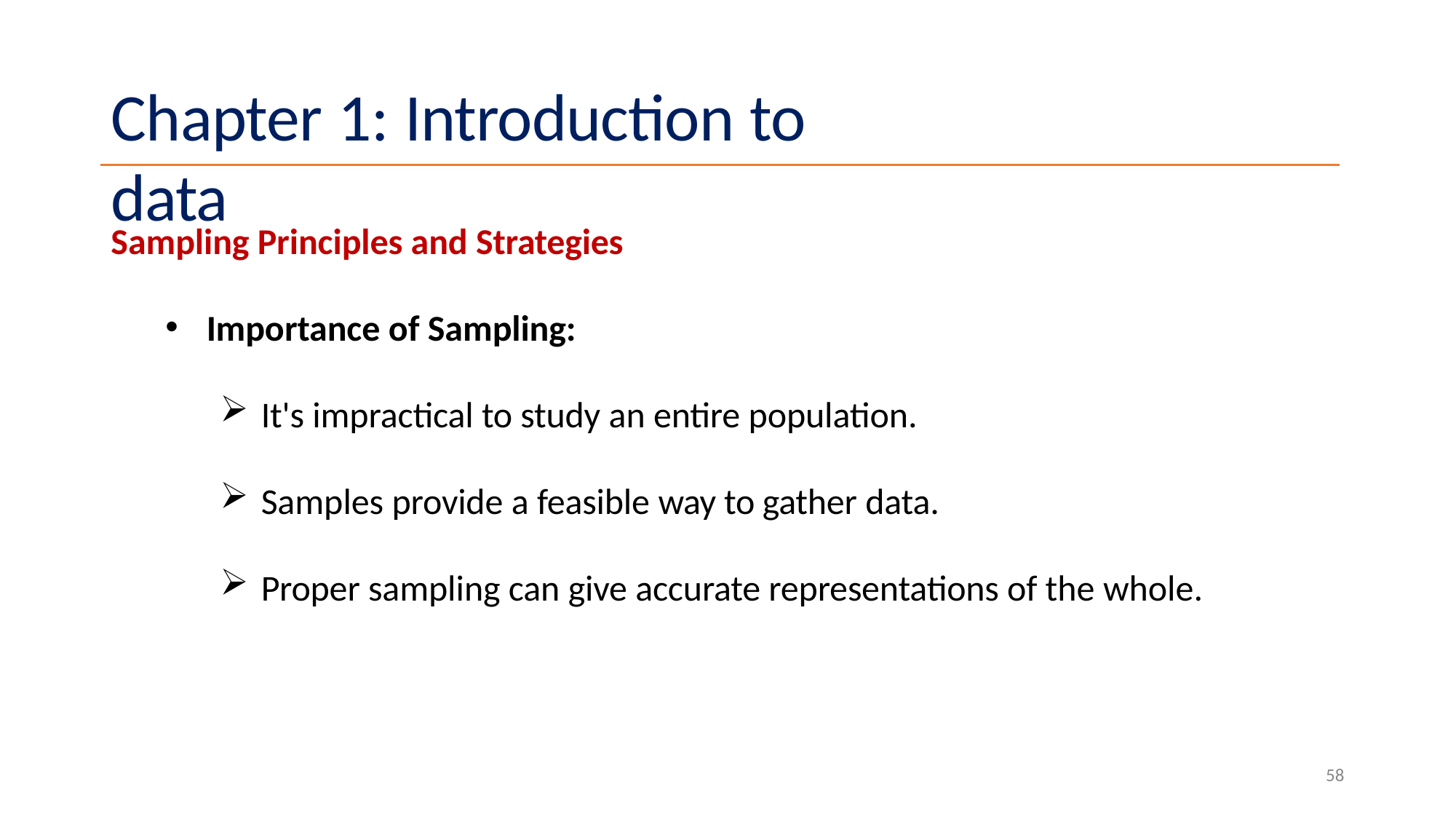

# Chapter 1: Introduction to data

Sampling Principles and Strategies

Importance of Sampling:

It's impractical to study an entire population.

Samples provide a feasible way to gather data.

Proper sampling can give accurate representations of the whole.
58